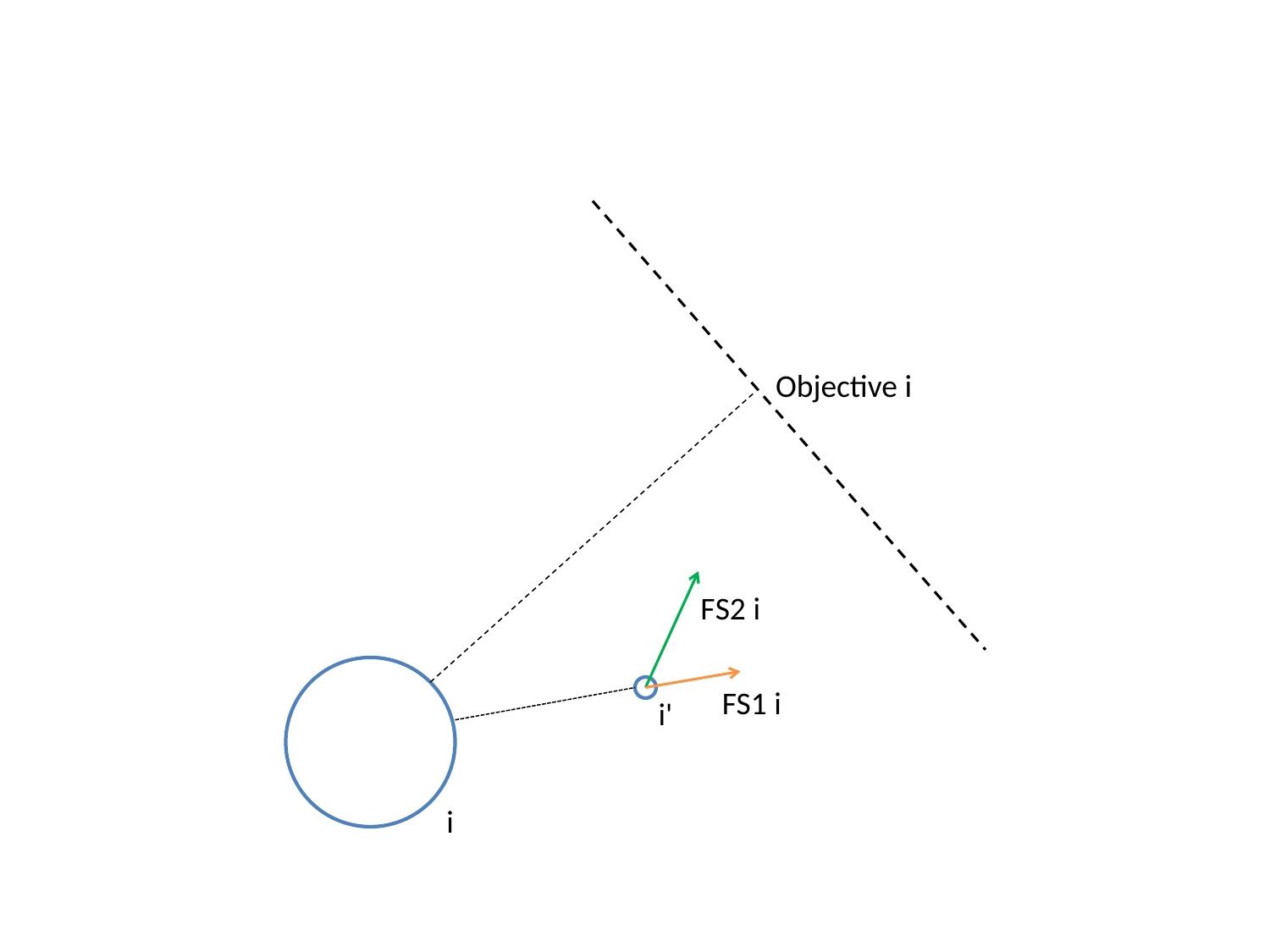

Objective i
FS2 i

FS1 i
i'
i